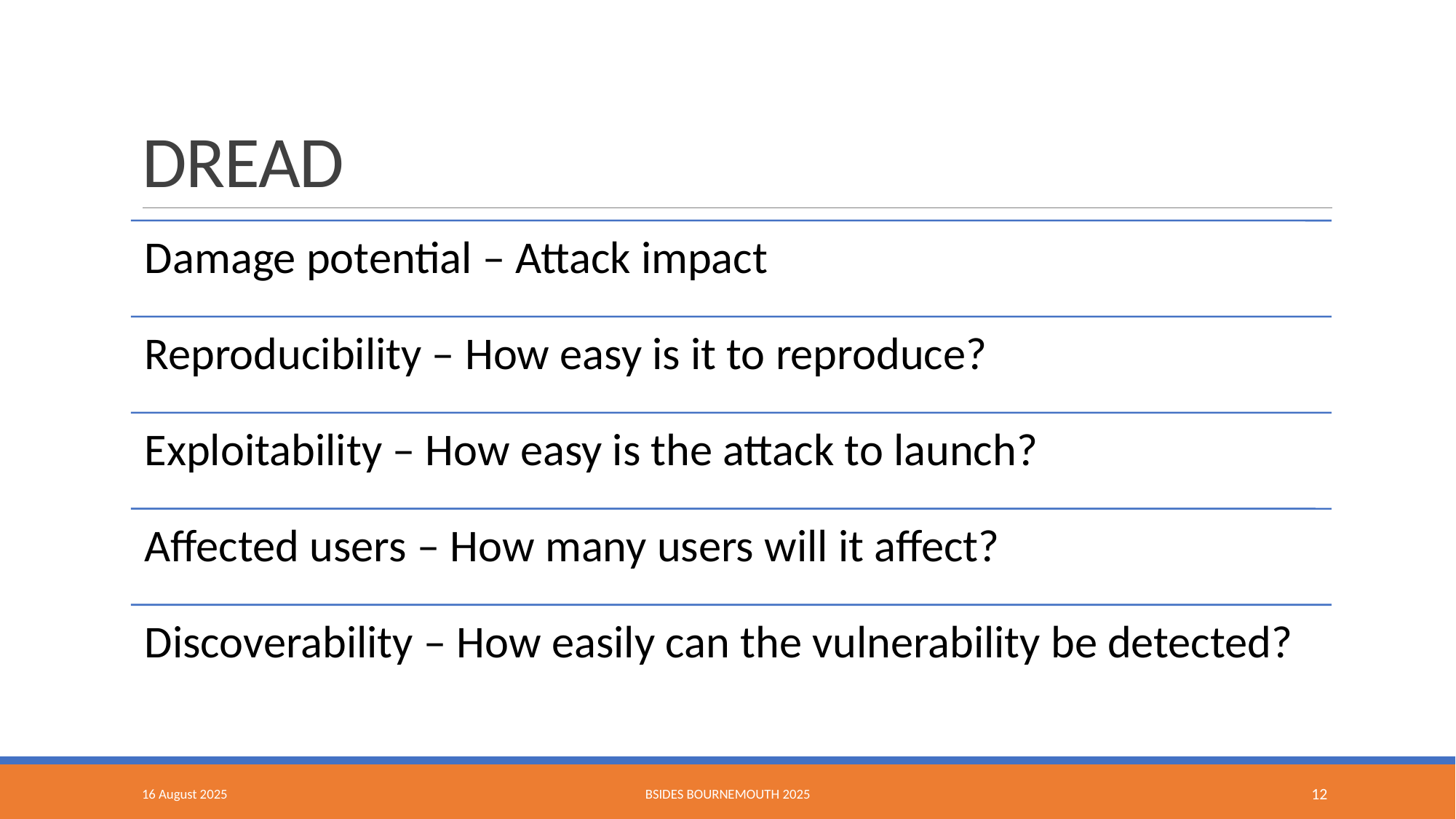

# DREAD
Damage potential – Attack impact
Reproducibility – How easy is it to reproduce?
Exploitability – How easy is the attack to launch?
Affected users – How many users will it affect?
Discoverability – How easily can the vulnerability be detected?
16 August 2025
BSides Bournemouth 2025
12